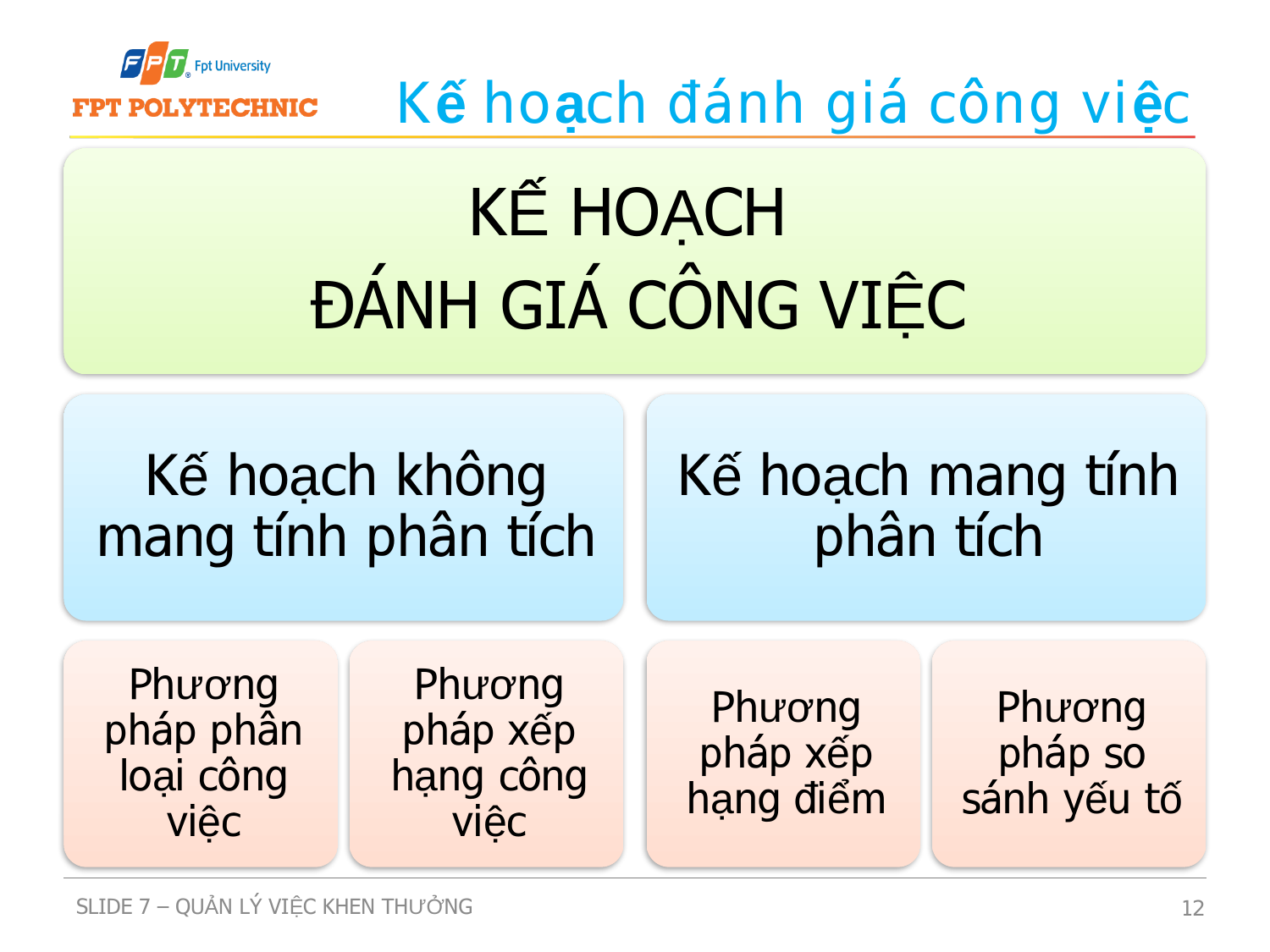

# Kế hoạch đánh giá công việc
KẾ HOẠCH
ĐÁNH GIÁ CÔNG VIỆC
Kế hoạch không mang tính phân tích
Phương pháp phân loại công việc
Phương pháp xếp hạng công việc
Kế hoạch mang tính phân tích
Phương pháp xếp hạng điểm
Phương pháp so sánh yếu tố
SLIDE 7 – QUẢN LÝ VIỆC KHEN THƯỞNG
12